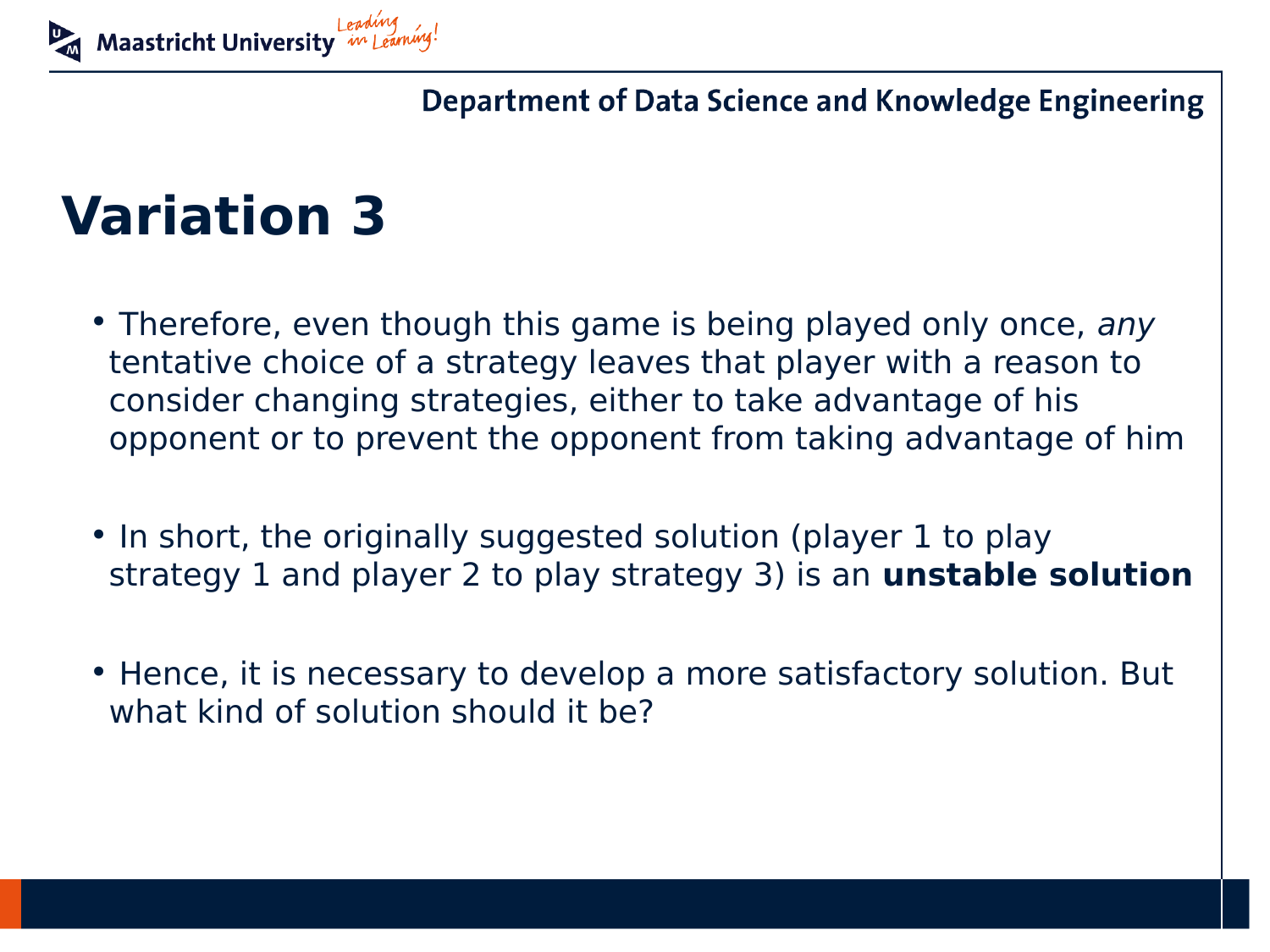

# Variation 3
 Therefore, even though this game is being played only once, any tentative choice of a strategy leaves that player with a reason to consider changing strategies, either to take advantage of his opponent or to prevent the opponent from taking advantage of him

 In short, the originally suggested solution (player 1 to play strategy 1 and player 2 to play strategy 3) is an unstable solution

 Hence, it is necessary to develop a more satisfactory solution. But what kind of solution should it be?